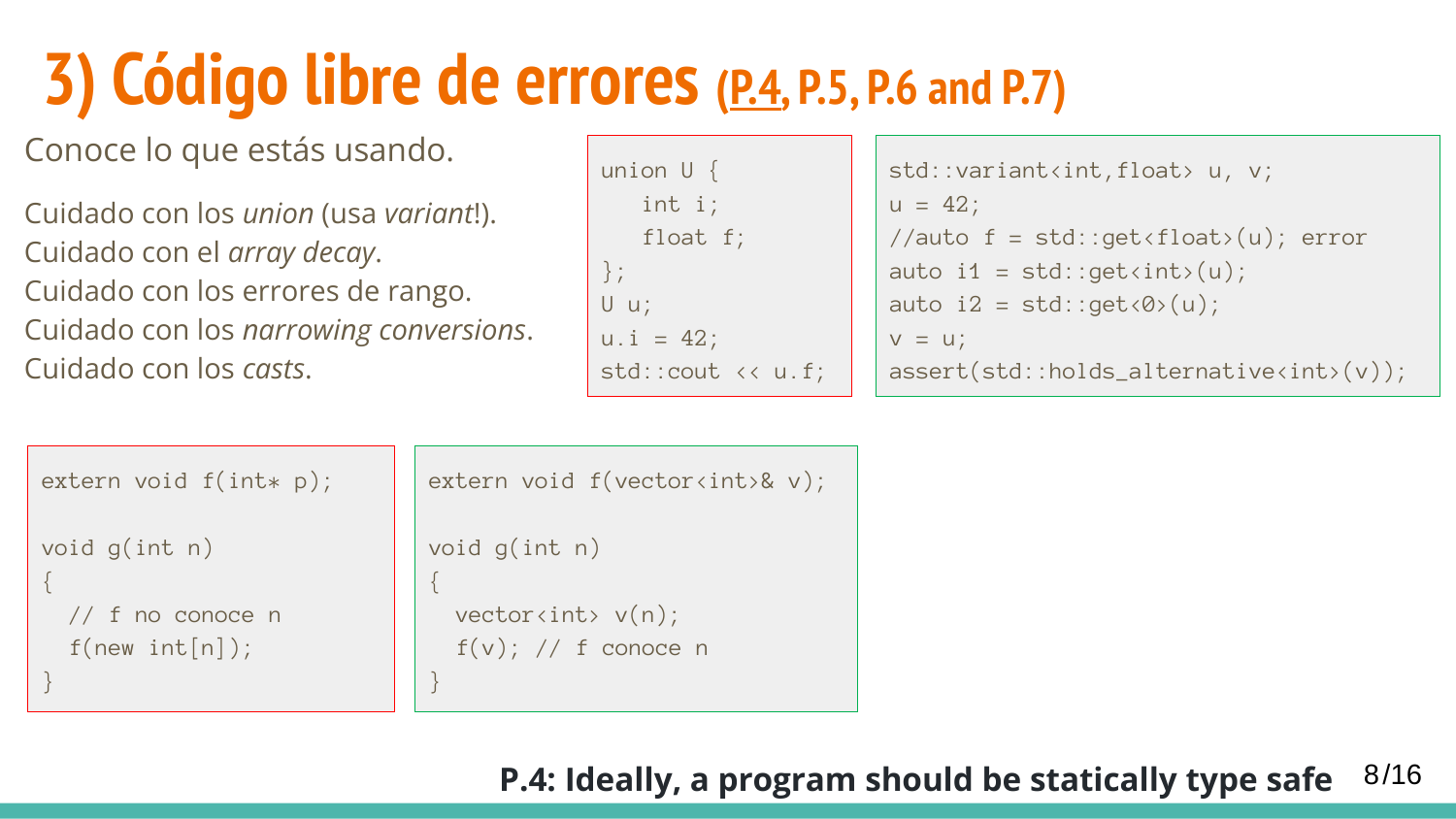

# 3) Código libre de errores (P.4, P.5, P.6 and P.7)
Conoce lo que estás usando.
union U {
   int i;
   float f;
};
U u;
u.i = 42;
std::cout << u.f;
std::variant<int,float> u, v;
u = 42;
//auto f = std::get<float>(u); error
auto i1 = std::get<int>(u);
auto i2 = std::get<0>(u);
v = u;
assert(std::holds_alternative<int>(v));
Cuidado con los union (usa variant!).
Cuidado con el array decay.
Cuidado con los errores de rango.
Cuidado con los narrowing conversions.
Cuidado con los casts.

extern void f(int* p);

void g(int n)
{
  // f no conoce n
  f(new int[n]);
}
extern void f(vector<int>& v);

void g(int n)
{
  vector<int> v(n);
  f(v); // f conoce n
}
P.4: Ideally, a program should be statically type safe

8
/16